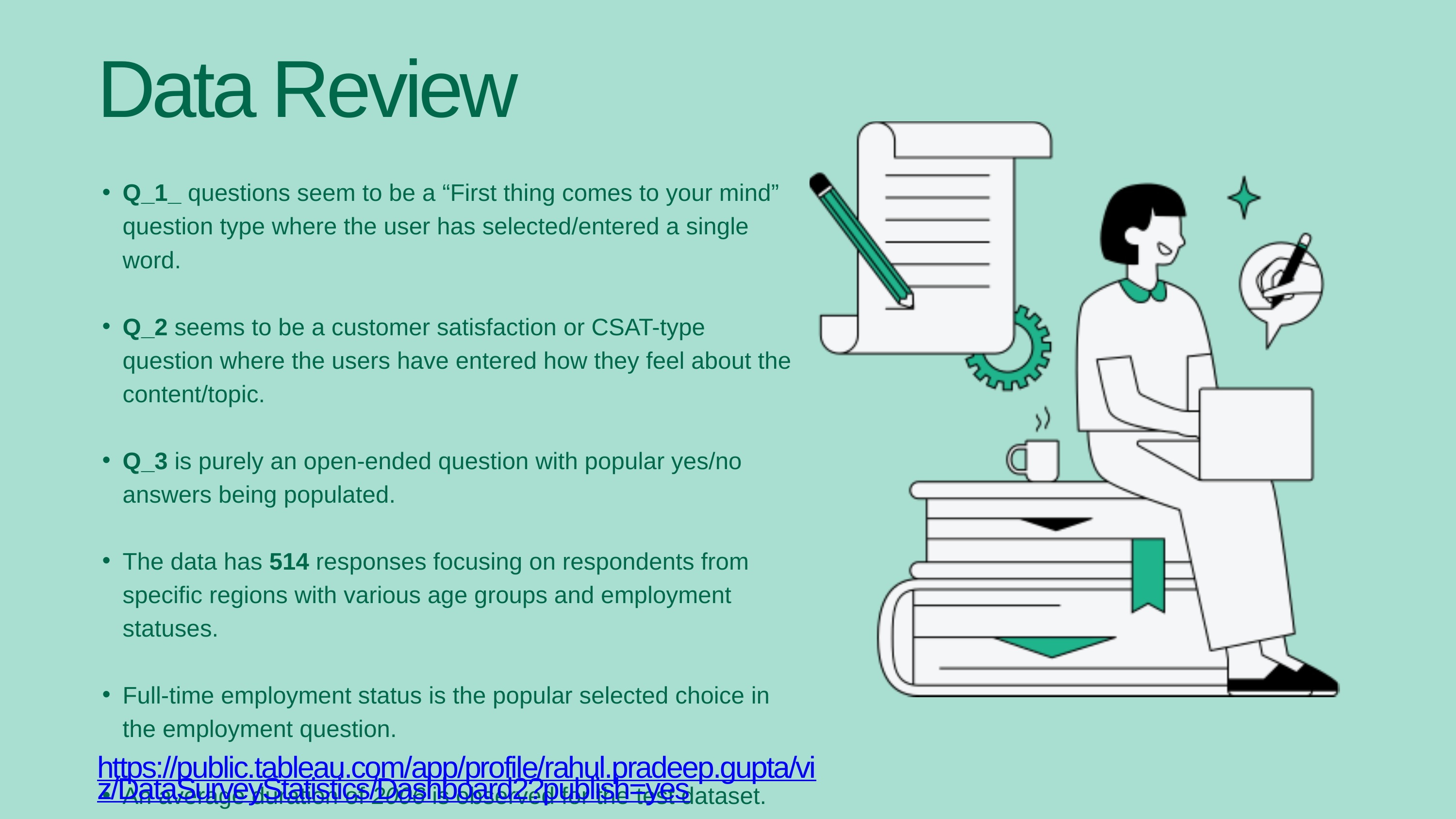

Data Review

Q_1_ questions seem to be a “First thing comes to your mind” question type where the user has selected/entered a single word.

Q_2 seems to be a customer satisfaction or CSAT-type question where the users have entered how they feel about the content/topic.

Q_3 is purely an open-ended question with popular yes/no answers being populated.

The data has 514 responses focusing on respondents from specific regions with various age groups and employment statuses.

Full-time employment status is the popular selected choice in the employment question.

An average duration of 2006 is observed for the test dataset.

https://public.tableau.com/app/profile/rahul.pradeep.gupta/viz/DataSurveyStatistics/Dashboard2?publish=yes